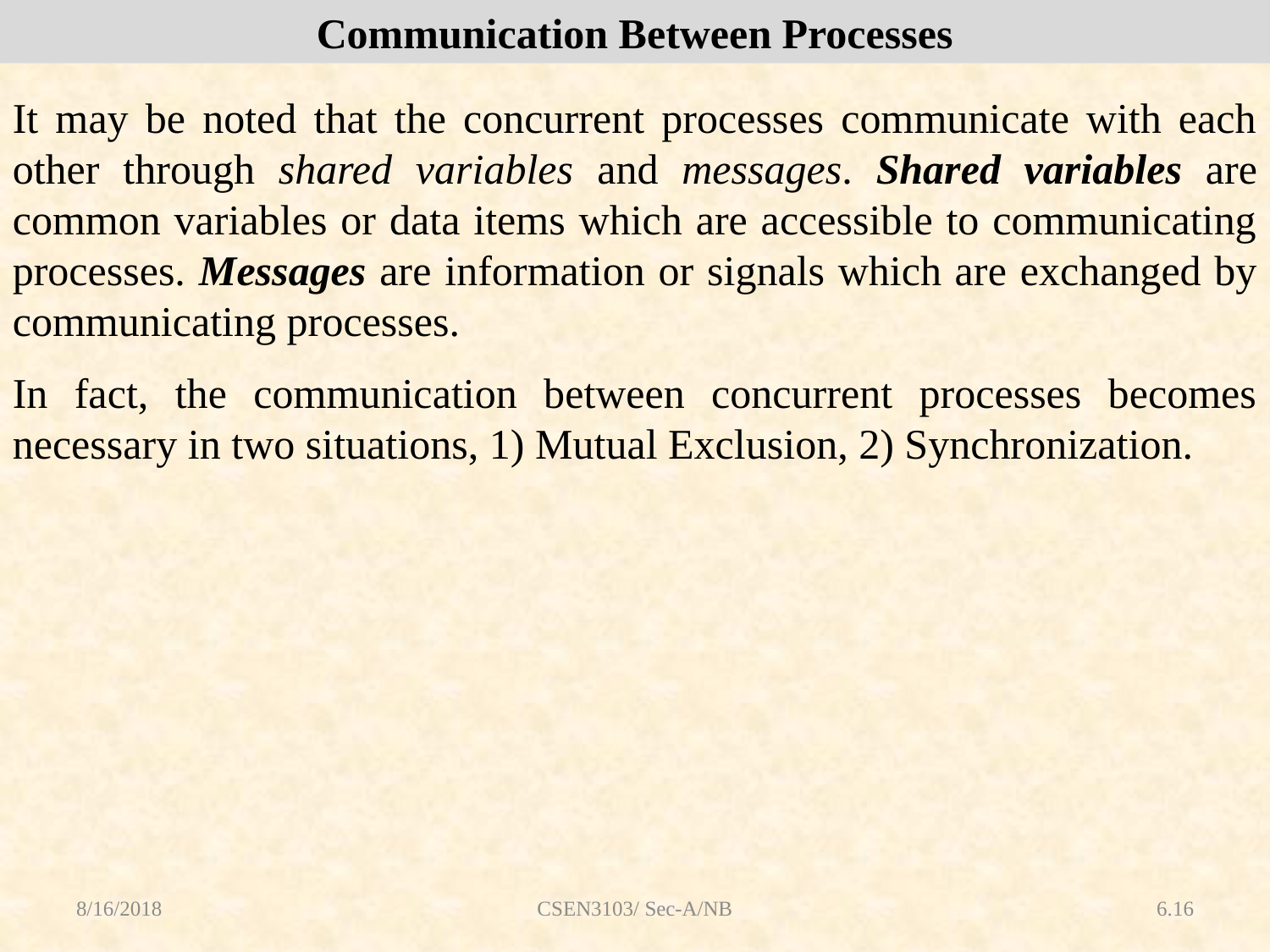

Communication Between Processes
It may be noted that the concurrent processes communicate with each other through shared variables and messages. Shared variables are common variables or data items which are accessible to communicating processes. Messages are information or signals which are exchanged by communicating processes.

In fact, the communication between concurrent processes becomes necessary in two situations, 1) Mutual Exclusion, 2) Synchronization.

8/16/2018
CSEN3103/ Sec-A/NB
6.16